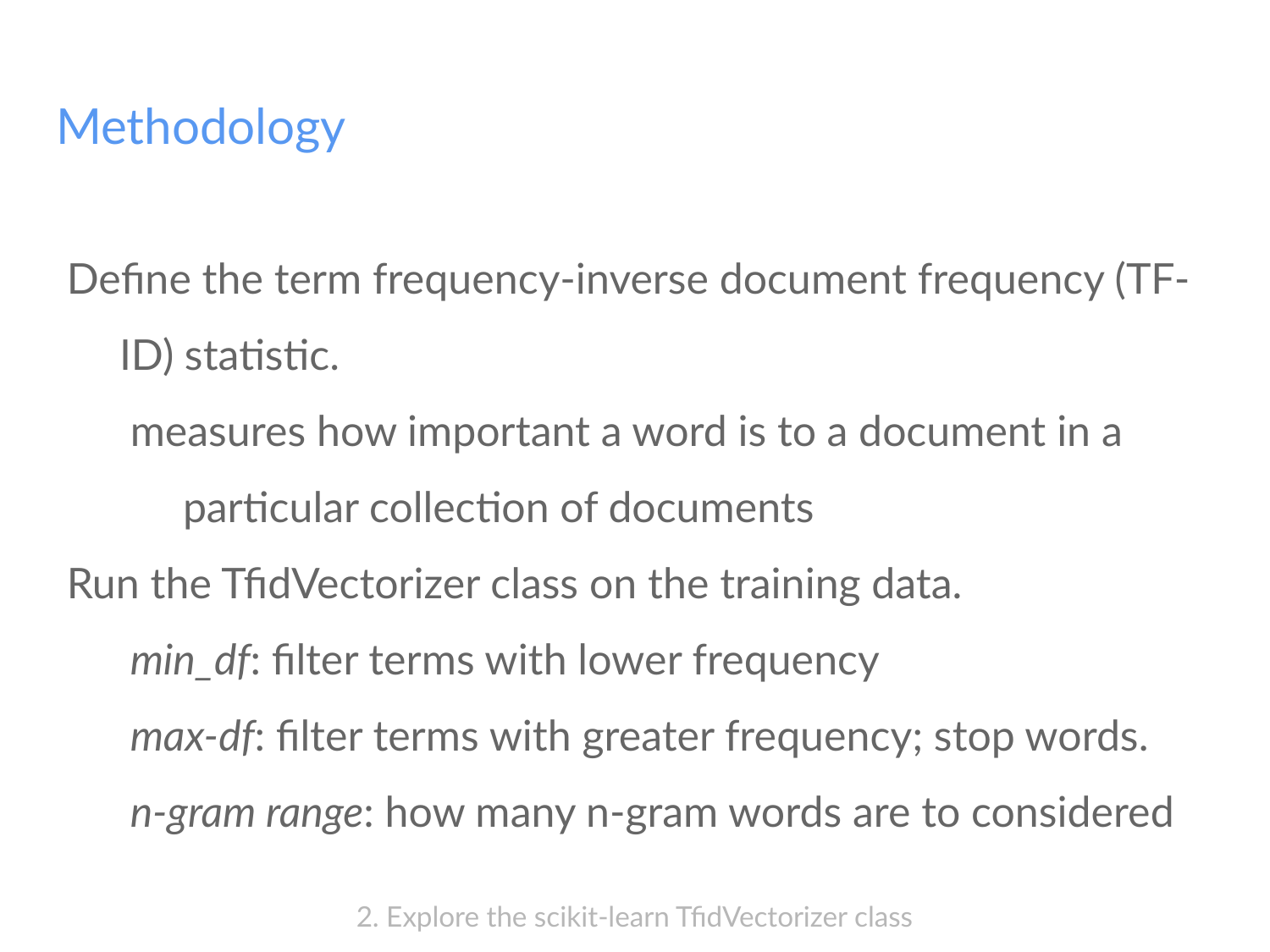

# Methodology
Define the term frequency-inverse document frequency (TF-ID) statistic.
measures how important a word is to a document in a particular collection of documents
Run the TfidVectorizer class on the training data.
min_df: filter terms with lower frequency
max-df: filter terms with greater frequency; stop words.
n-gram range: how many n-gram words are to considered
2. Explore the scikit-learn TfidVectorizer class